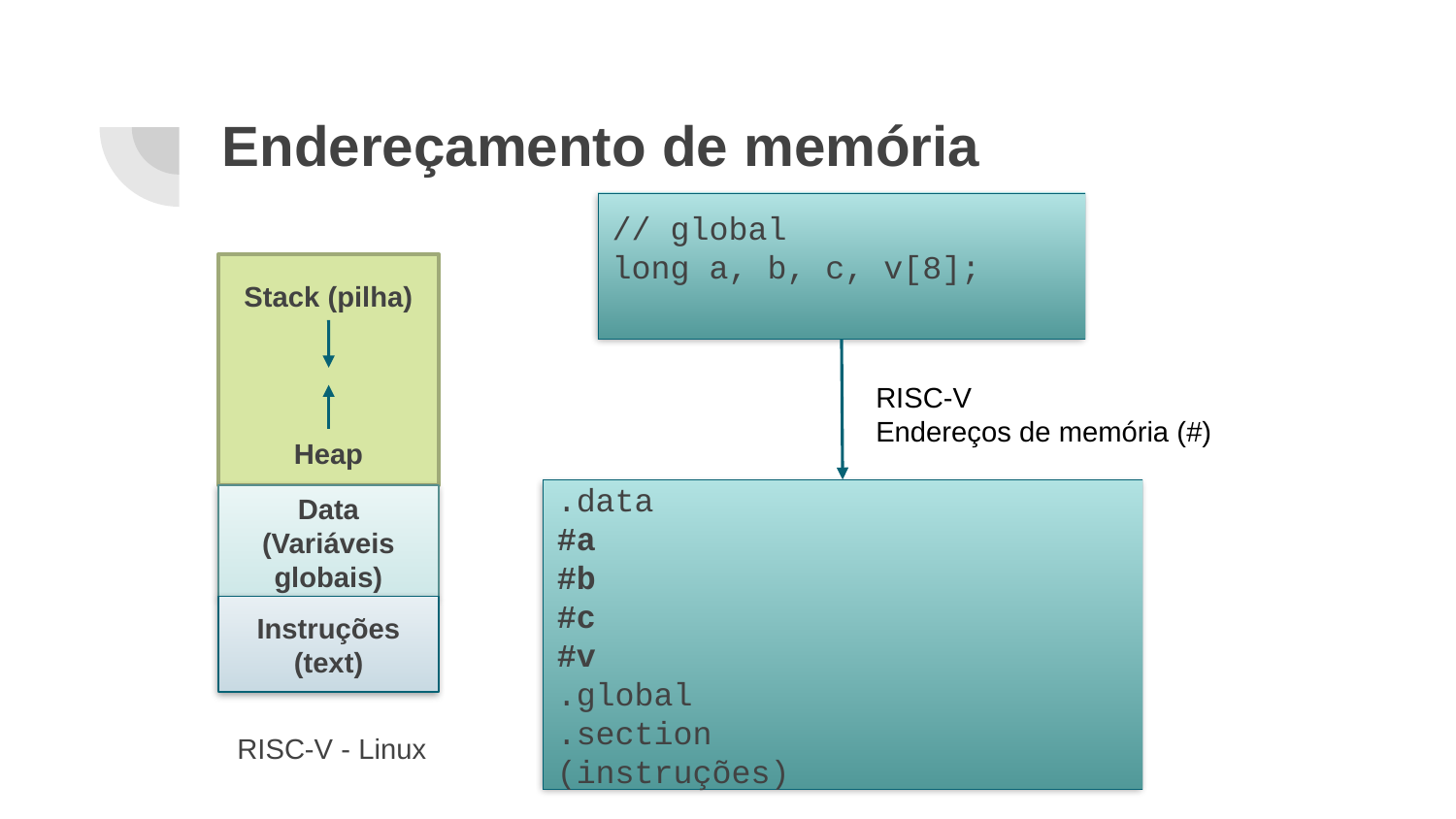

# Endereçamento de memória
// global
long a, b, c, v[8];

Stack (pilha)
RISC-V
Endereços de memória (#)
Heap
.data
#a
#b
#c
#v
.global
.section
(instruções)
Data
(Variáveis globais)
Instruções (text)
RISC-V - Linux